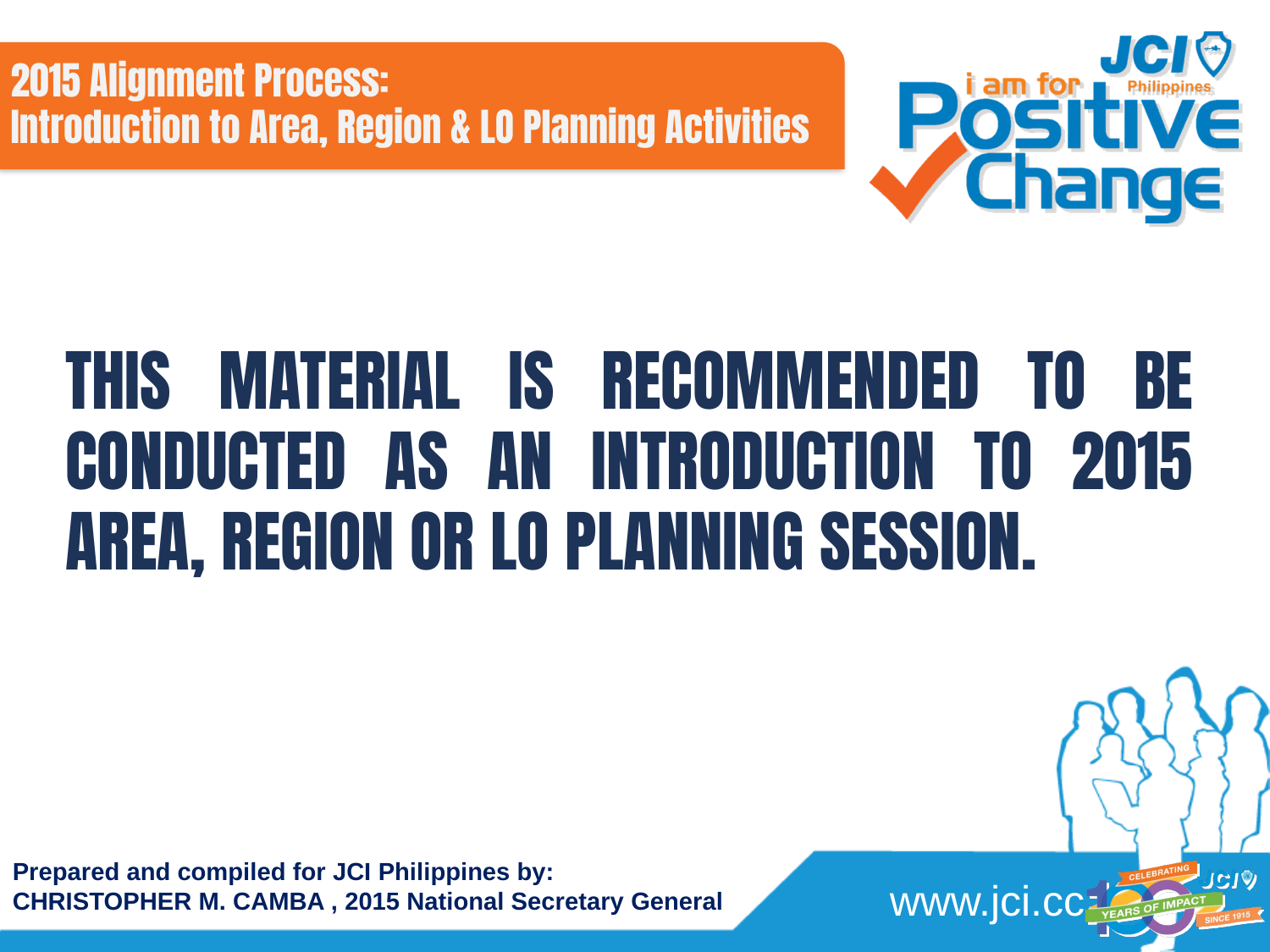

THIS MATERIAL IS RECOMMENDED TO BE CONDUCTED AS AN INTRODUCTION TO 2015 AREA, REGION OR LO PLANNING SESSION.